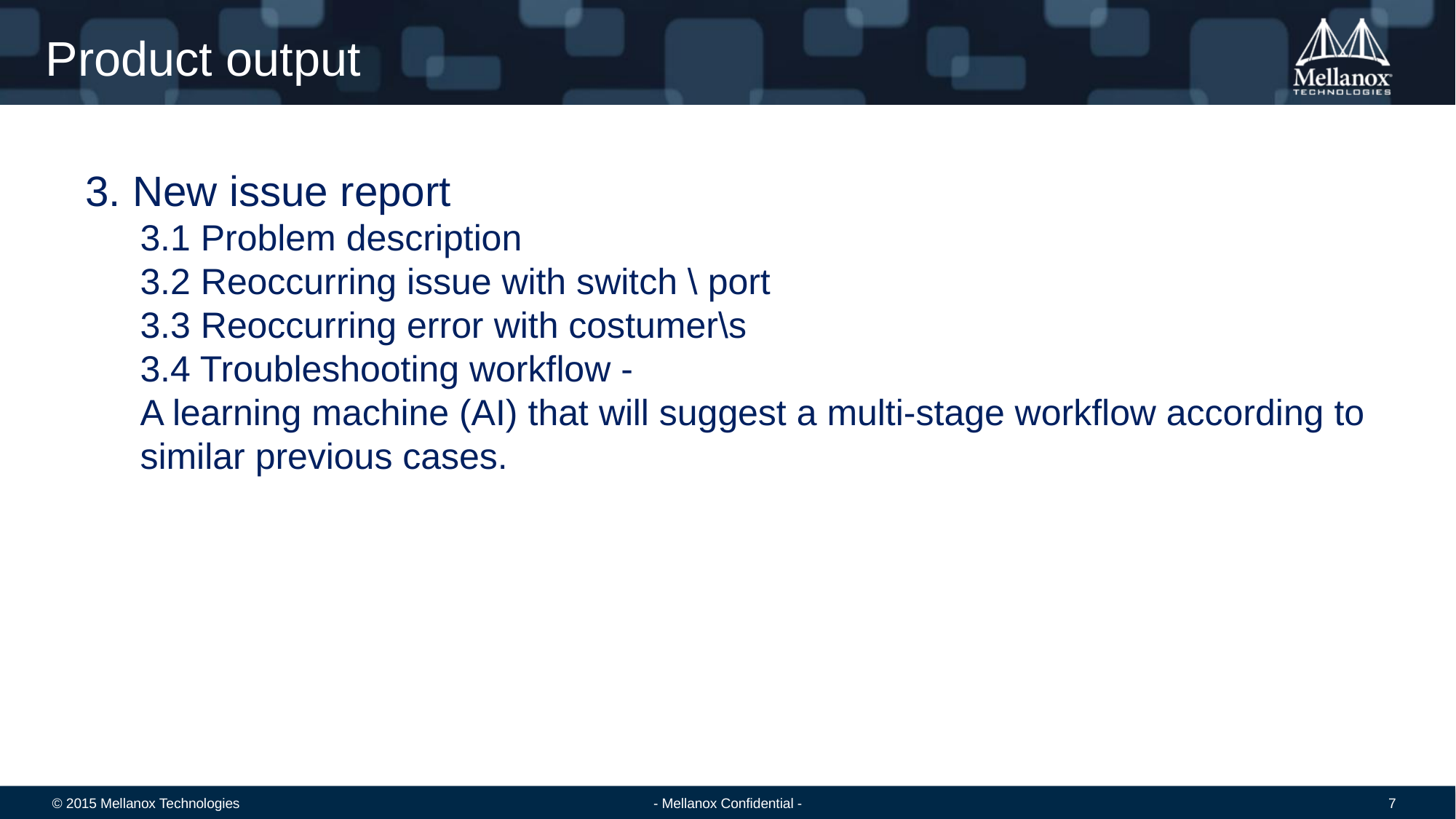

Product output
3. New issue report
3.1 Problem description
3.2 Reoccurring issue with switch \ port
3.3 Reoccurring error with costumer\s
3.4 Troubleshooting workflow -
A learning machine (AI) that will suggest a multi-stage workflow according to similar previous cases.